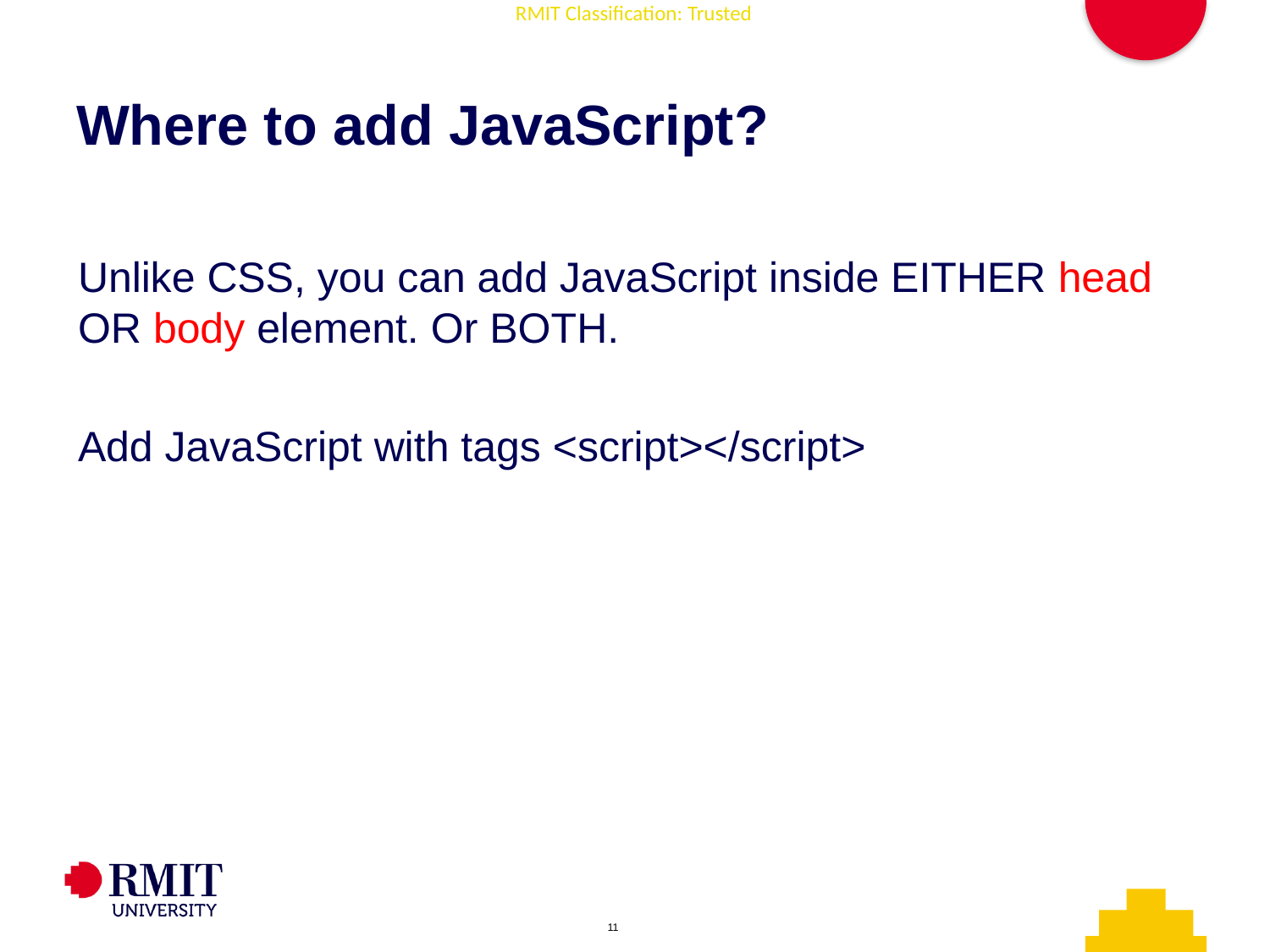

# Where to add JavaScript?
Unlike CSS, you can add JavaScript inside EITHER head OR body element. Or BOTH.

Add JavaScript with tags <script></script>
AD006 Associate Degree in IT